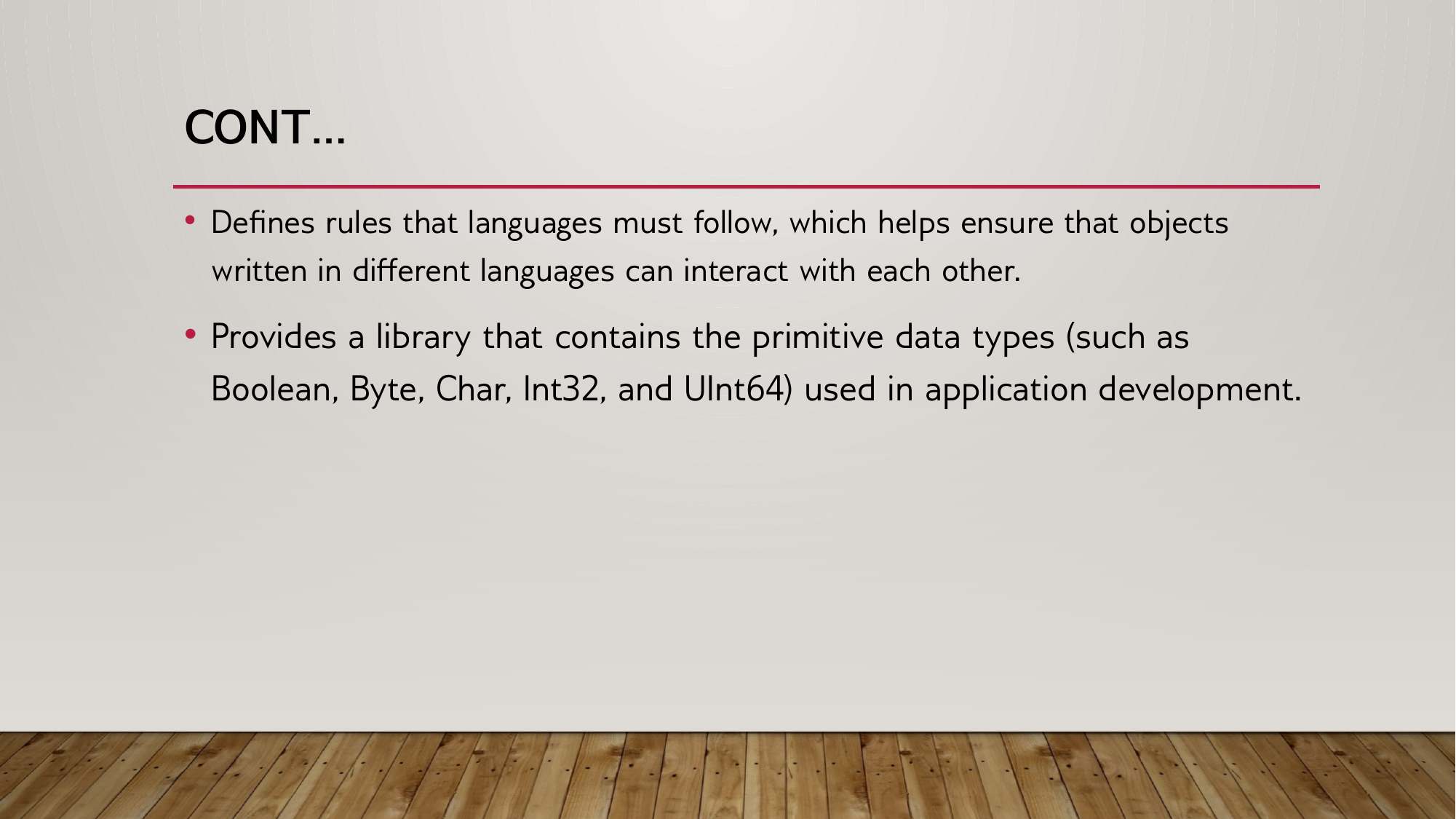

# Cont…
Defines rules that languages must follow, which helps ensure that objects written in different languages can interact with each other.
Provides a library that contains the primitive data types (such as Boolean, Byte, Char, Int32, and UInt64) used in application development.